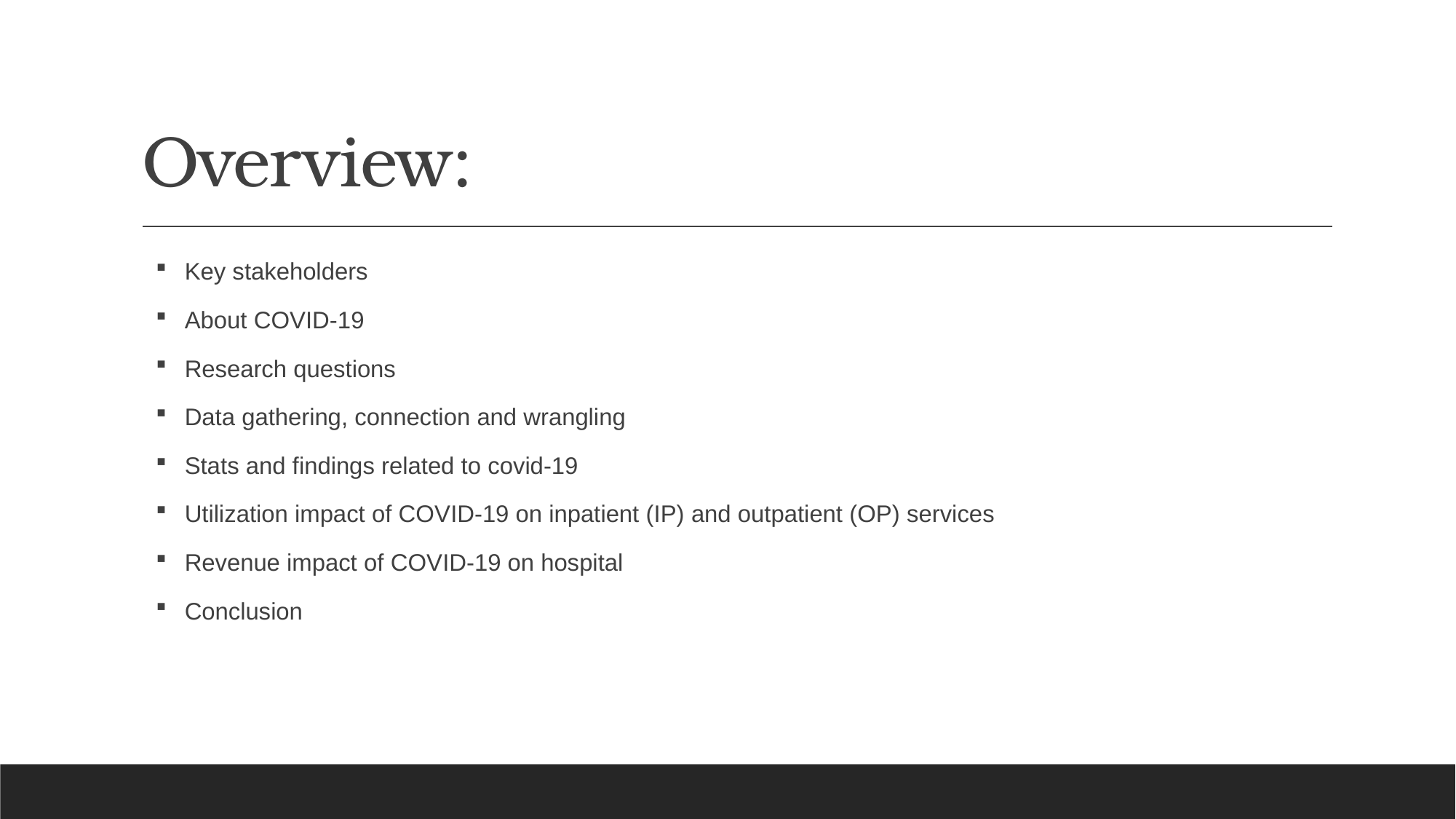

# Overview:
 Key stakeholders
 About COVID-19
 Research questions
 Data gathering, connection and wrangling
 Stats and findings related to covid-19
 Utilization impact of COVID-19 on inpatient (IP) and outpatient (OP) services
 Revenue impact of COVID-19 on hospital
 Conclusion